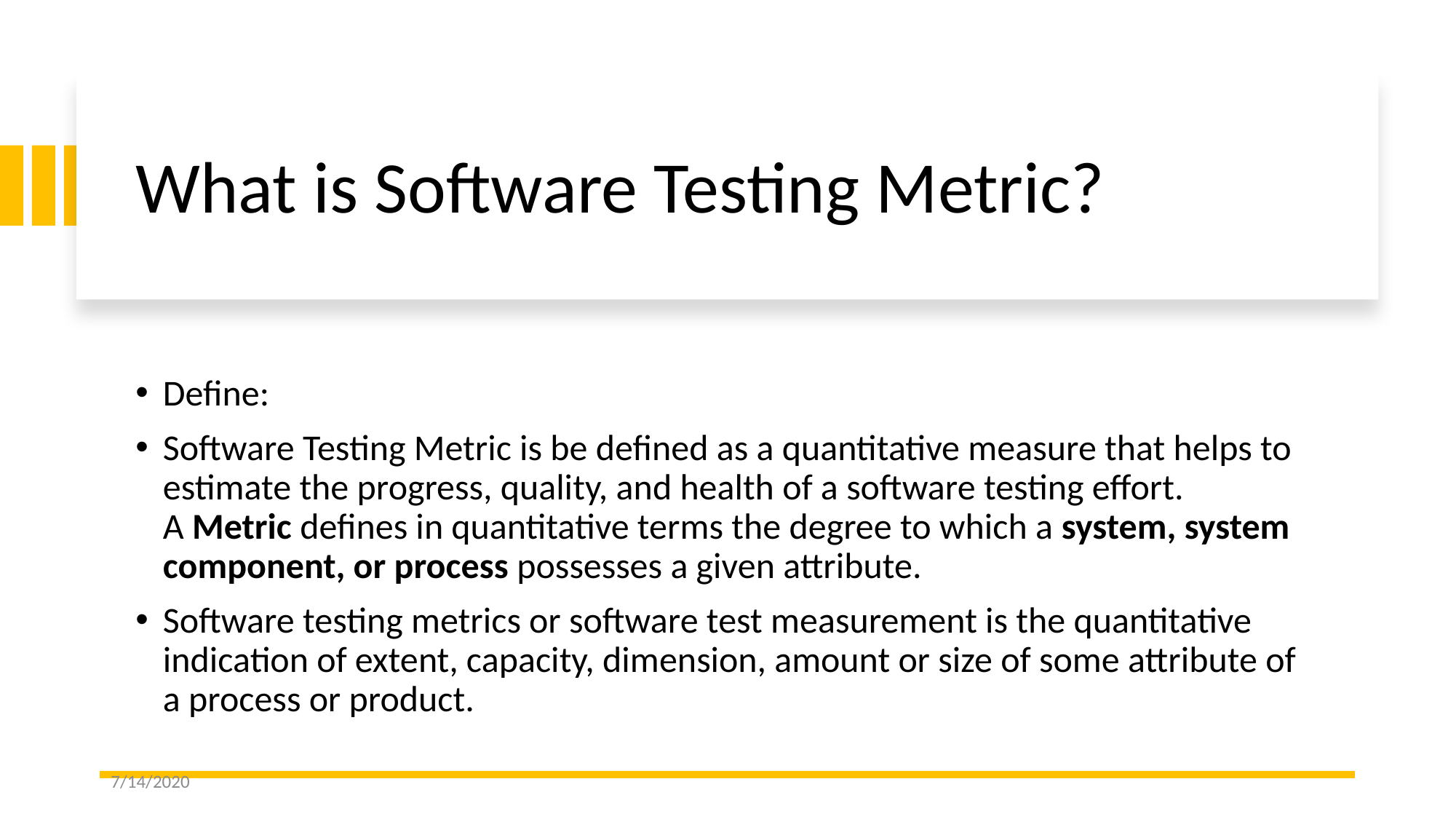

# What is Software Testing Metric?

Define:
Software Testing Metric is be defined as a quantitative measure that helps to estimate the progress, quality, and health of a software testing effort. A Metric defines in quantitative terms the degree to which a system, system component, or process possesses a given attribute.
Software testing metrics or software test measurement is the quantitative indication of extent, capacity, dimension, amount or size of some attribute of a process or product.
7/14/2020
Requirement Traceability Matrix
16